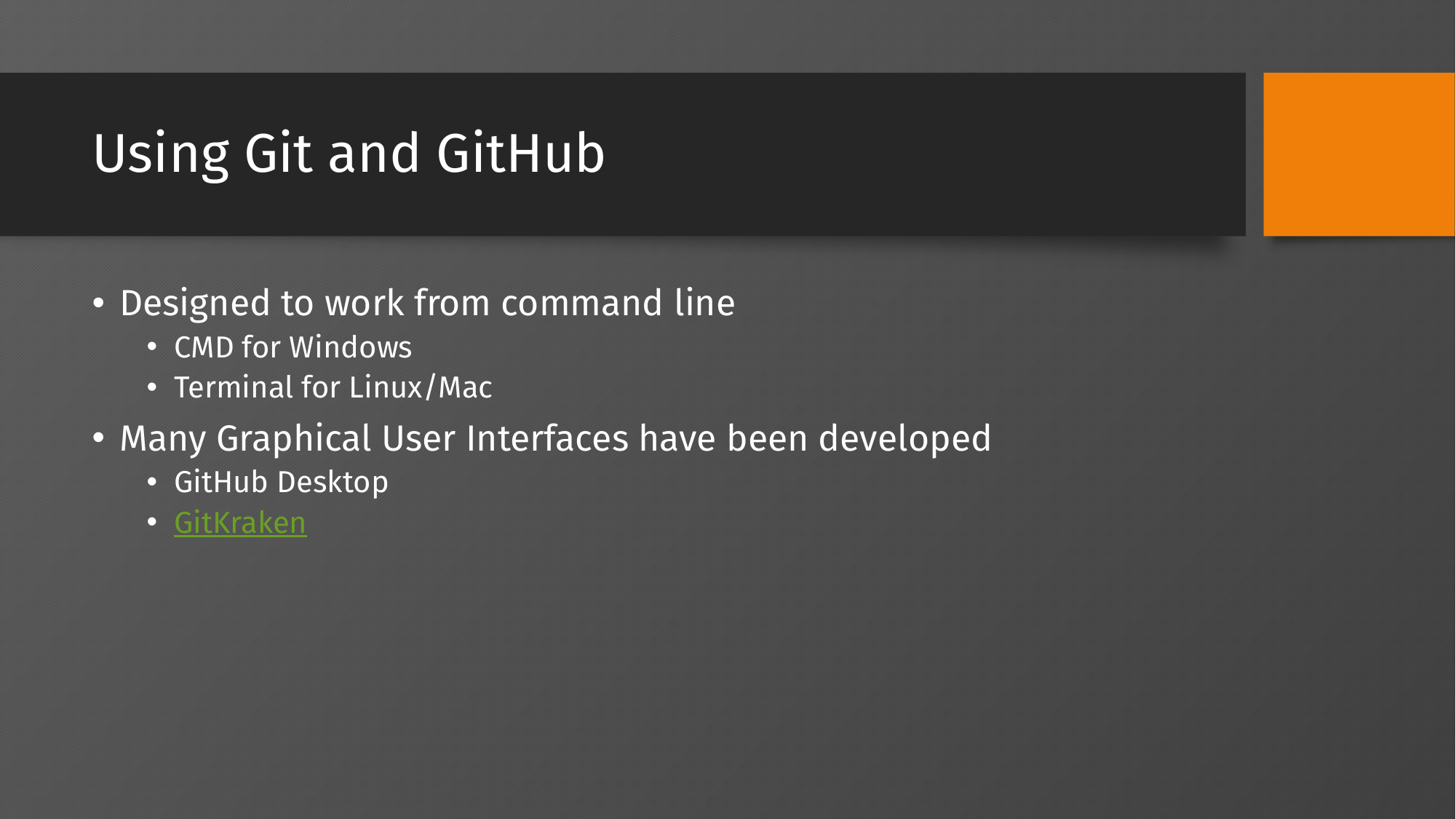

# Using Git and GitHub
Designed to work from command line
CMD for Windows
Terminal for Linux/Mac
Many Graphical User Interfaces have been developed
GitHub Desktop
GitKraken